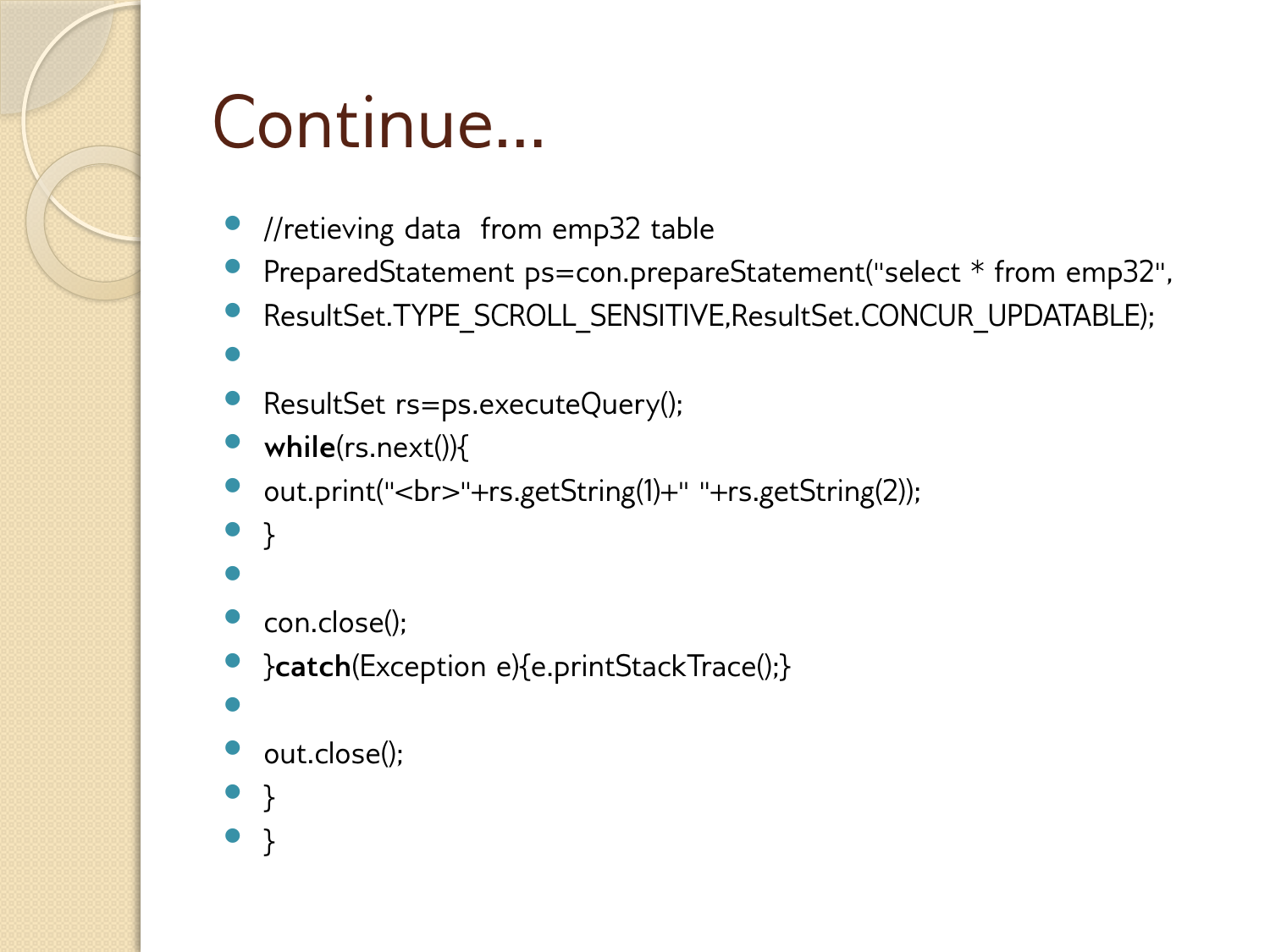

# Continue…
//retieving data  from emp32 table
PreparedStatement ps=con.prepareStatement("select * from emp32",
ResultSet.TYPE_SCROLL_SENSITIVE,ResultSet.CONCUR_UPDATABLE);

ResultSet rs=ps.executeQuery();
while(rs.next()){
out.print("<br>"+rs.getString(1)+" "+rs.getString(2));
}

con.close();
}catch(Exception e){e.printStackTrace();}

out.close();
}
}